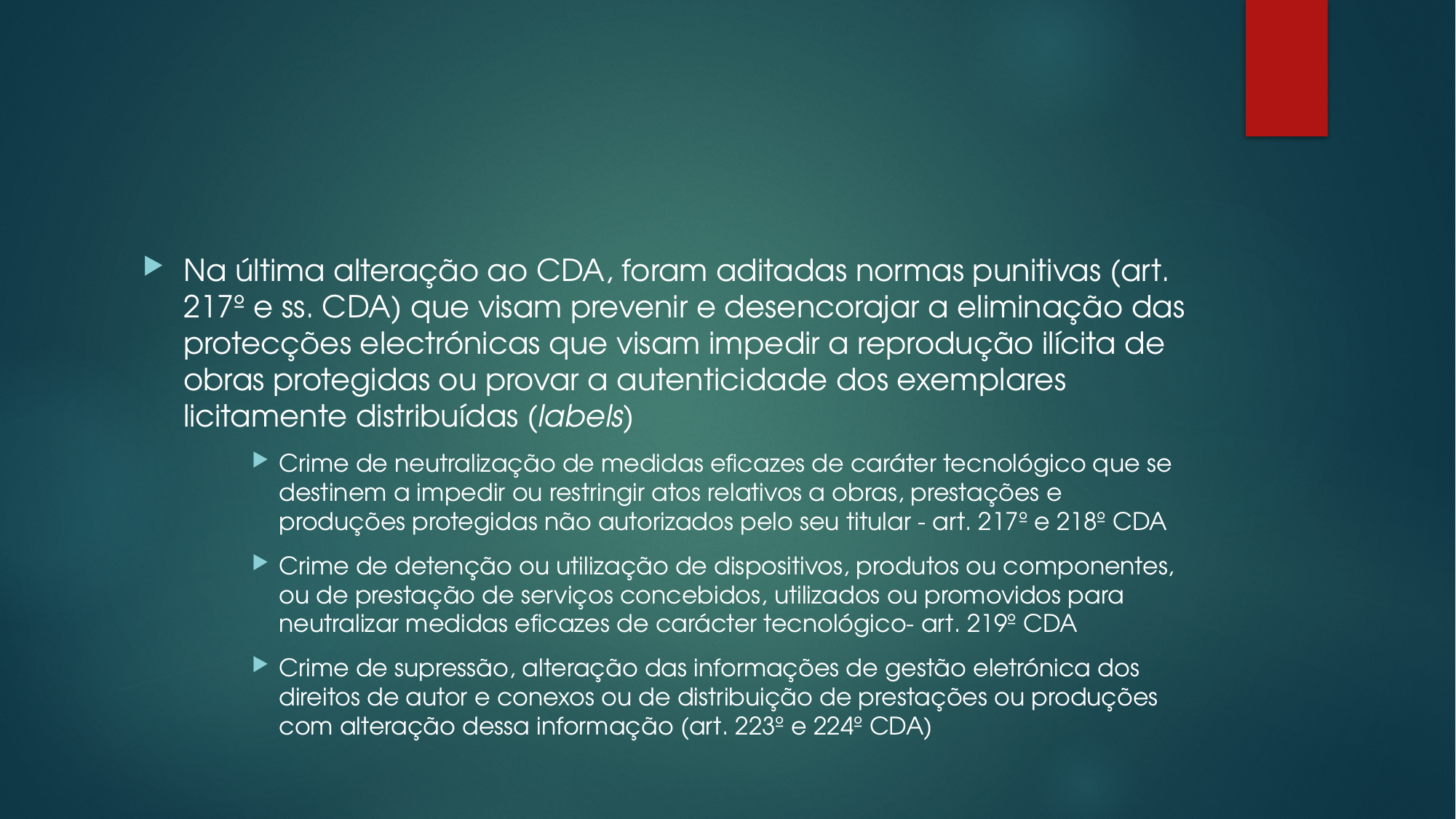

#
Na última alteração ao CDA, foram aditadas normas punitivas (art. 217º e ss. CDA) que visam prevenir e desencorajar a eliminação das protecções electrónicas que visam impedir a reprodução ilícita de obras protegidas ou provar a autenticidade dos exemplares licitamente distribuídas (labels)
Crime de neutralização de medidas eficazes de caráter tecnológico que se destinem a impedir ou restringir atos relativos a obras, prestações e produções protegidas não autorizados pelo seu titular - art. 217º e 218º CDA
Crime de detenção ou utilização de dispositivos, produtos ou componentes, ou de prestação de serviços concebidos, utilizados ou promovidos para neutralizar medidas eficazes de carácter tecnológico- art. 219º CDA
Crime de supressão, alteração das informações de gestão eletrónica dos direitos de autor e conexos ou de distribuição de prestações ou produções com alteração dessa informação (art. 223º e 224º CDA)